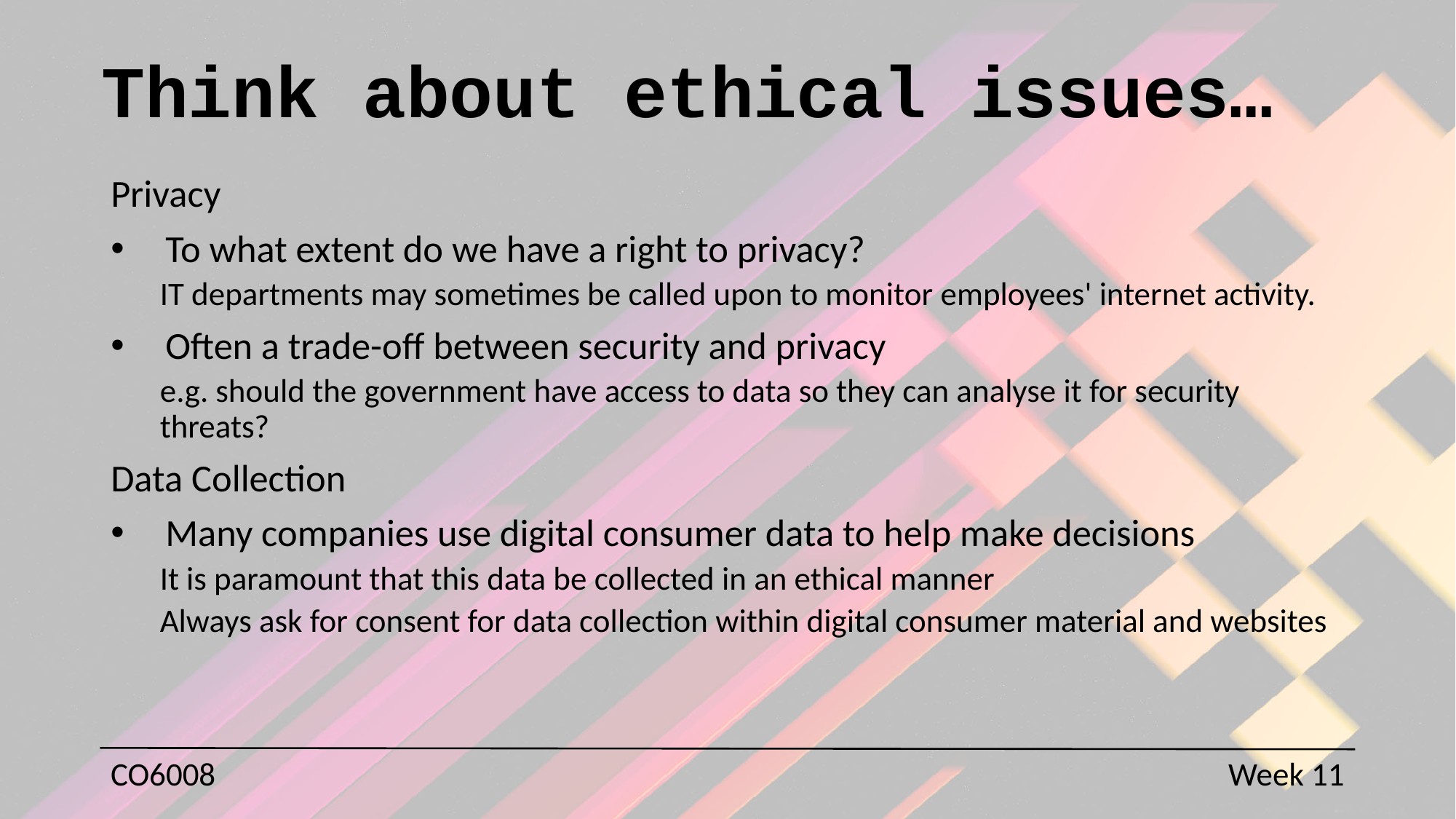

# Think about ethical issues…
Privacy
To what extent do we have a right to privacy?
IT departments may sometimes be called upon to monitor employees' internet activity.
Often a trade-off between security and privacy
e.g. should the government have access to data so they can analyse it for security threats?
Data Collection
Many companies use digital consumer data to help make decisions
It is paramount that this data be collected in an ethical manner
Always ask for consent for data collection within digital consumer material and websites